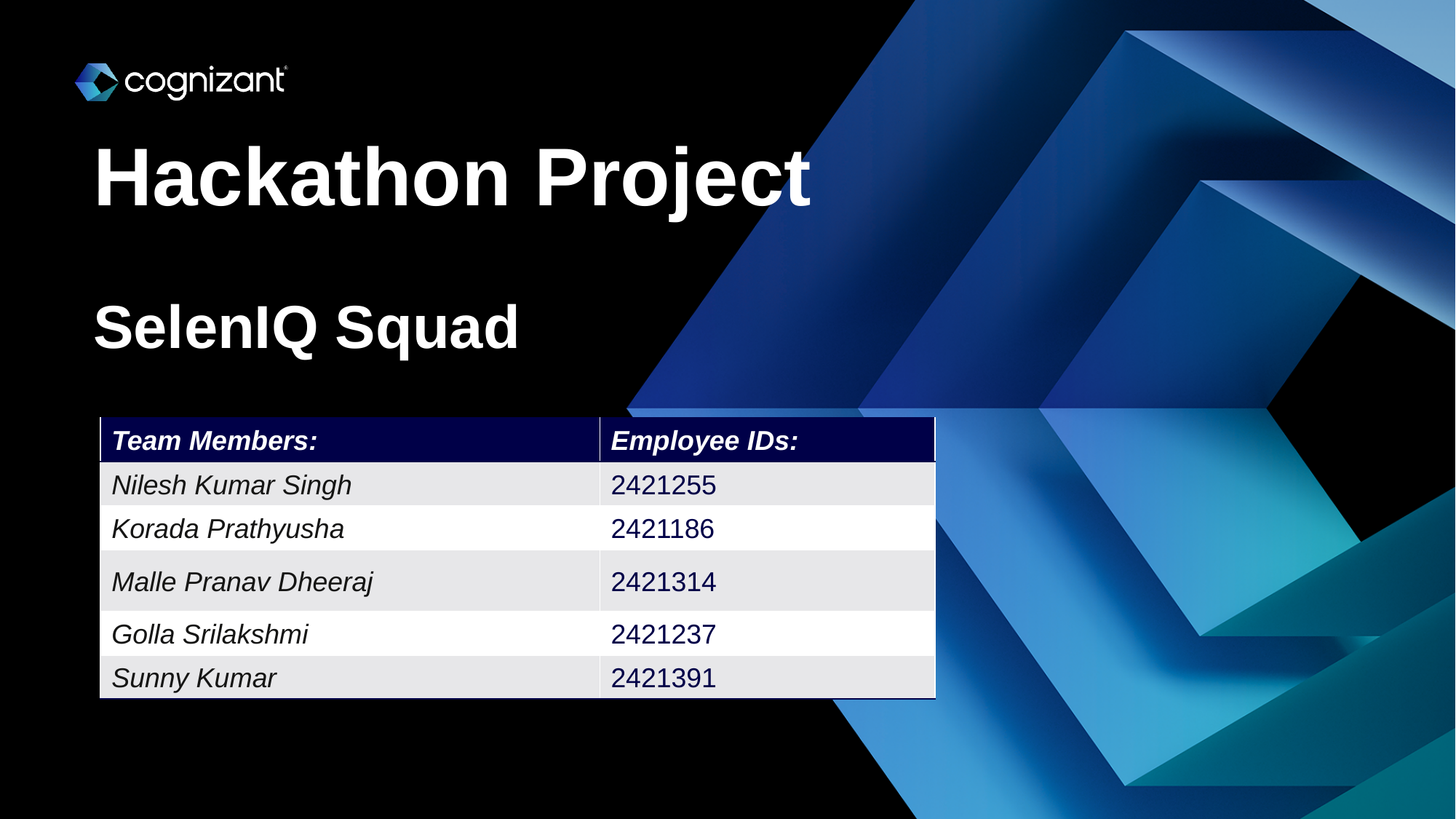

Hackathon Project​​
SelenIQ Squad​
| Team Members: | Employee IDs: |
| --- | --- |
| Nilesh Kumar Singh | 2421255 |
| Korada Prathyusha | 2421186 |
| Malle Pranav Dheeraj | 2421314 |
| Golla Srilakshmi | 2421237 |
| Sunny Kumar | 2421391 |